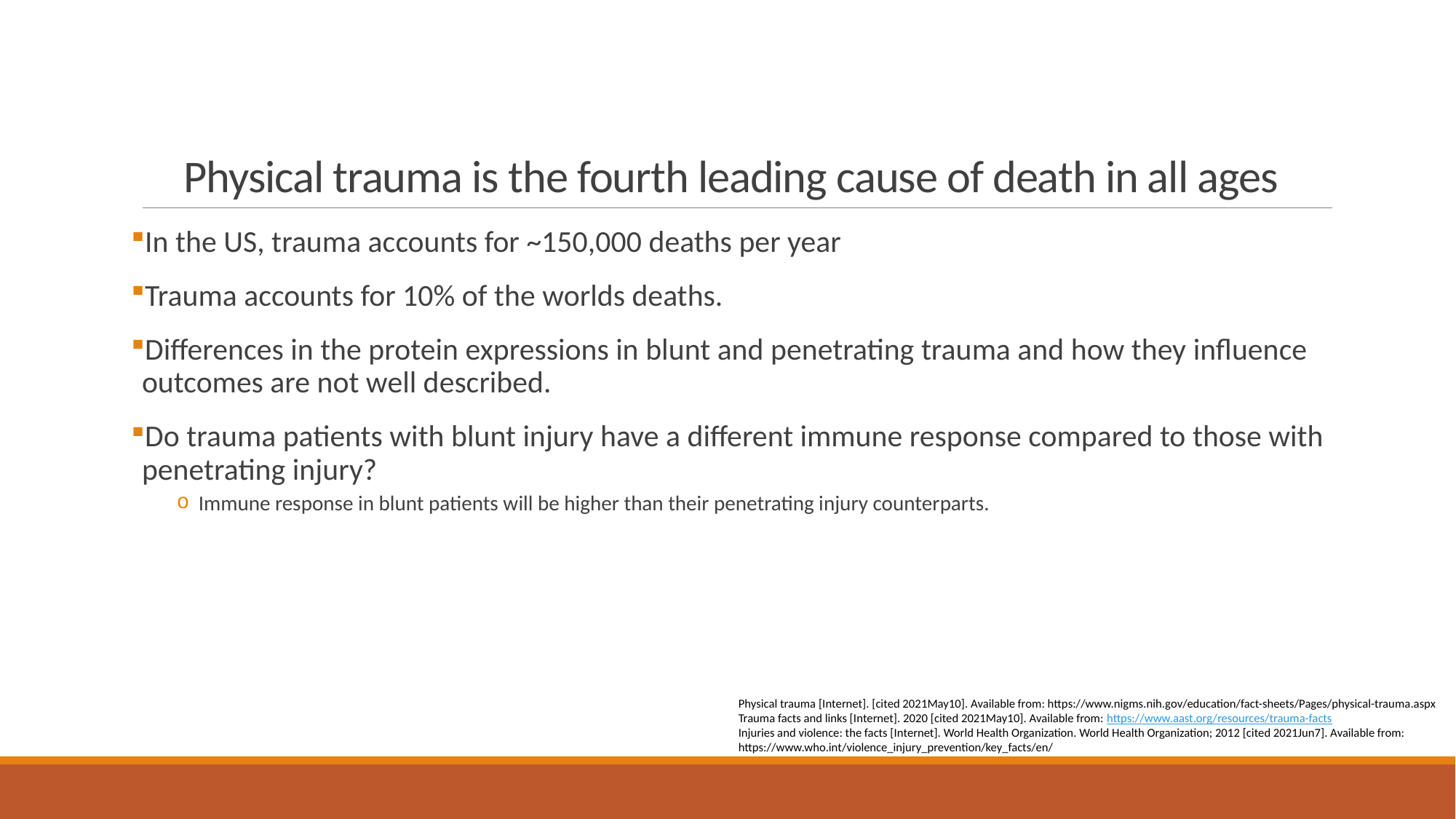

# Physical trauma is the fourth leading cause of death in all ages
In the US, trauma accounts for ~150,000 deaths per year
Trauma accounts for 10% of the worlds deaths.
Differences in the protein expressions in blunt and penetrating trauma and how they influence outcomes are not well described.
Do trauma patients with blunt injury have a different immune response compared to those with penetrating injury?
Immune response in blunt patients will be higher than their penetrating injury counterparts.
Physical trauma [Internet]. [cited 2021May10]. Available from: https://www.nigms.nih.gov/education/fact-sheets/Pages/physical-trauma.aspx
Trauma facts and links [Internet]. 2020 [cited 2021May10]. Available from: https://www.aast.org/resources/trauma-facts
Injuries and violence: the facts [Internet]. World Health Organization. World Health Organization; 2012 [cited 2021Jun7]. Available from: https://www.who.int/violence_injury_prevention/key_facts/en/